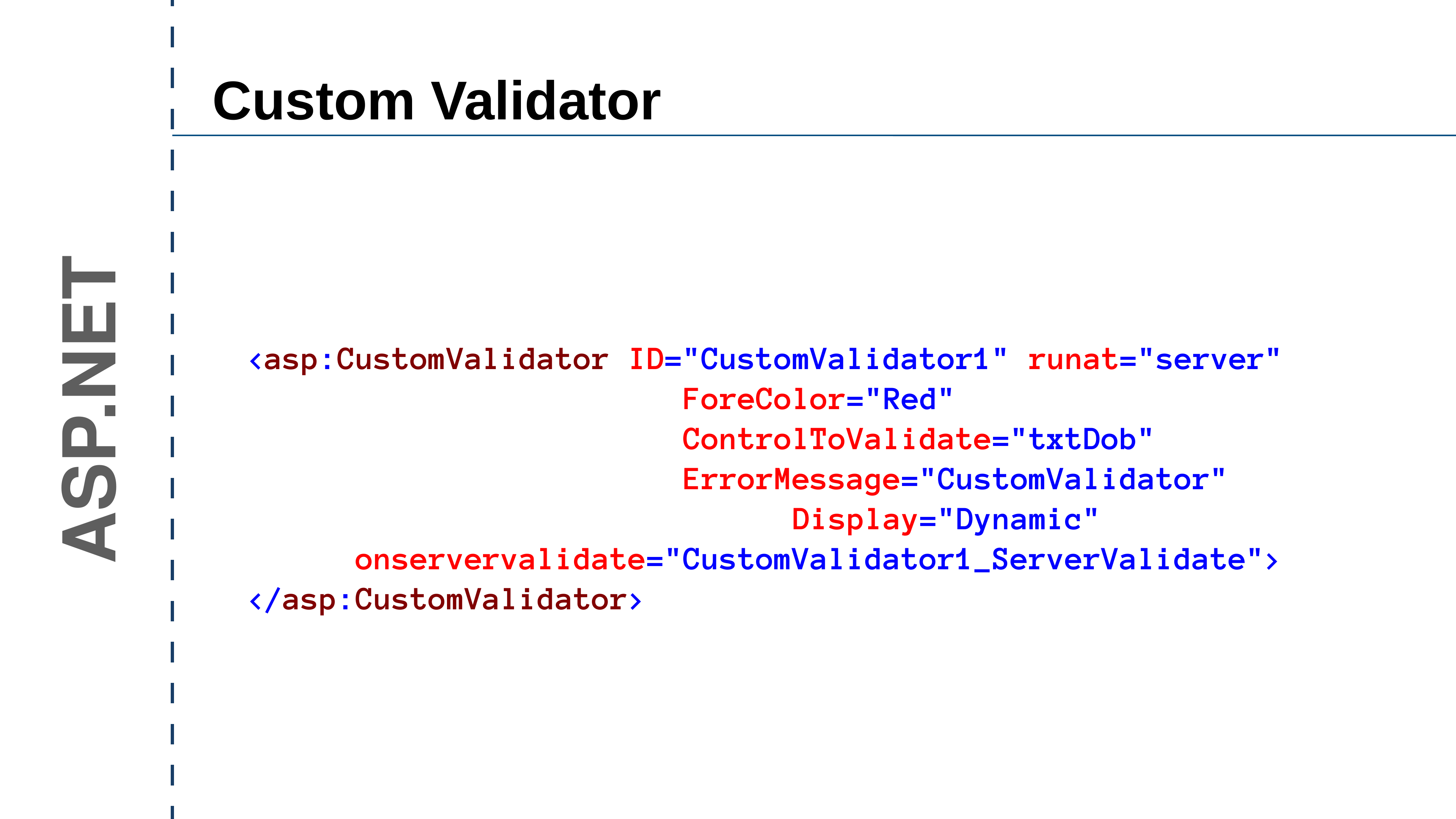

Custom Validator

<asp:CustomValidator ID="CustomValidator1" runat="server"
                        ForeColor="Red"
                        ControlToValidate="txtDob"
                        ErrorMessage="CustomValidator" 													Display="Dynamic"                         onservervalidate="CustomValidator1_ServerValidate">
</asp:CustomValidator>
ASP.NET